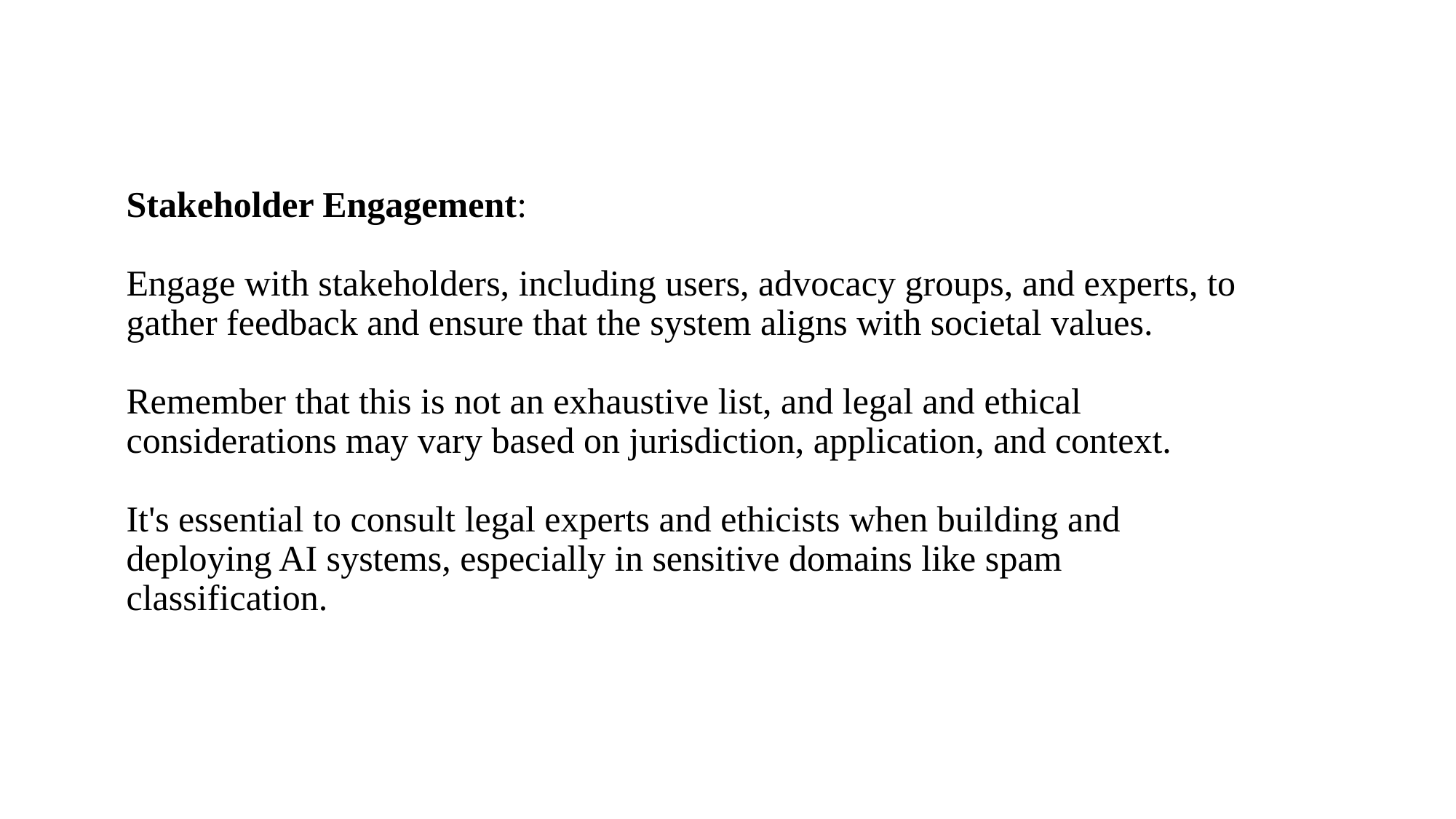

# Stakeholder Engagement: Engage with stakeholders, including users, advocacy groups, and experts, to gather feedback and ensure that the system aligns with societal values. Remember that this is not an exhaustive list, and legal and ethical considerations may vary based on jurisdiction, application, and context. It's essential to consult legal experts and ethicists when building and deploying AI systems, especially in sensitive domains like spam classification.